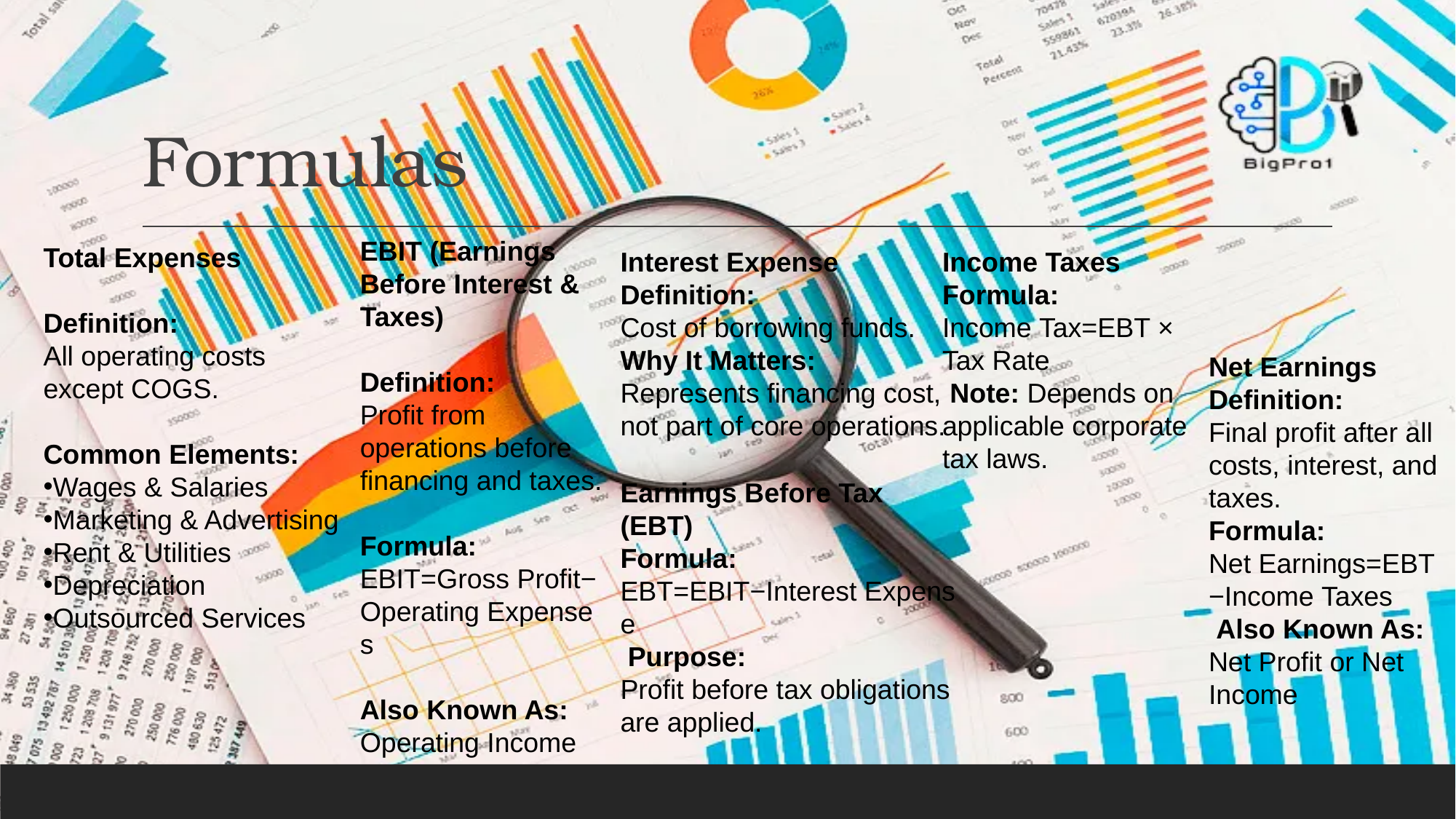

# Formulas
EBIT (Earnings Before Interest & Taxes)

Definition:
Profit from operations before financing and taxes.

Formula:
EBIT=Gross Profit−Operating Expenses

Also Known As: Operating Income
Total Expenses

Definition:
All operating costs except COGS.

Common Elements:
Wages & Salaries
Marketing & Advertising
Rent & Utilities
Depreciation
Outsourced Services
Interest Expense
Definition:
Cost of borrowing funds.
Why It Matters:
Represents financing cost, not part of core operations.
Income Taxes
Formula:
Income Tax=EBT × Tax Rate
 Note: Depends on applicable corporate tax laws.
Net Earnings
Definition:
Final profit after all costs, interest, and taxes.
Formula:
Net Earnings=EBT−Income Taxes
 Also Known As: Net Profit or Net Income
Earnings Before Tax (EBT)
Formula:
EBT=EBIT−Interest Expense
 Purpose:
Profit before tax obligations are applied.